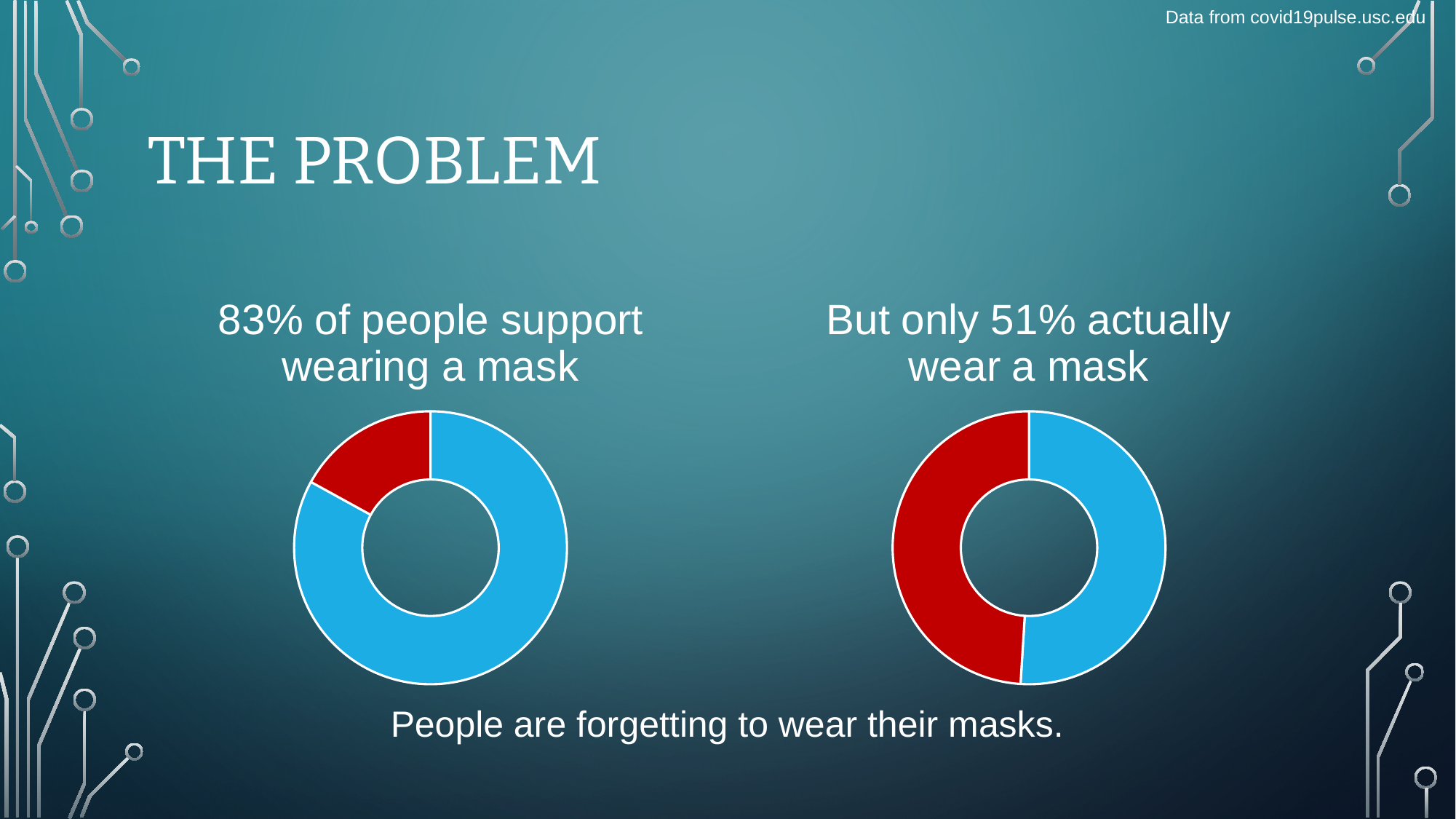

Data from covid19pulse.usc.edu
# The Problem

### Chart: 83% of people support wearing a mask

| Category | Sales |
|---|---|
| Masks On | 83.0 |
| Masks Off | 17.0 |

### Chart: But only 51% actually
wear a mask

| Category | Sales |
|---|---|
| Masks On | 51.0 |
| Masks Off | 49.0 |
People are forgetting to wear their masks.